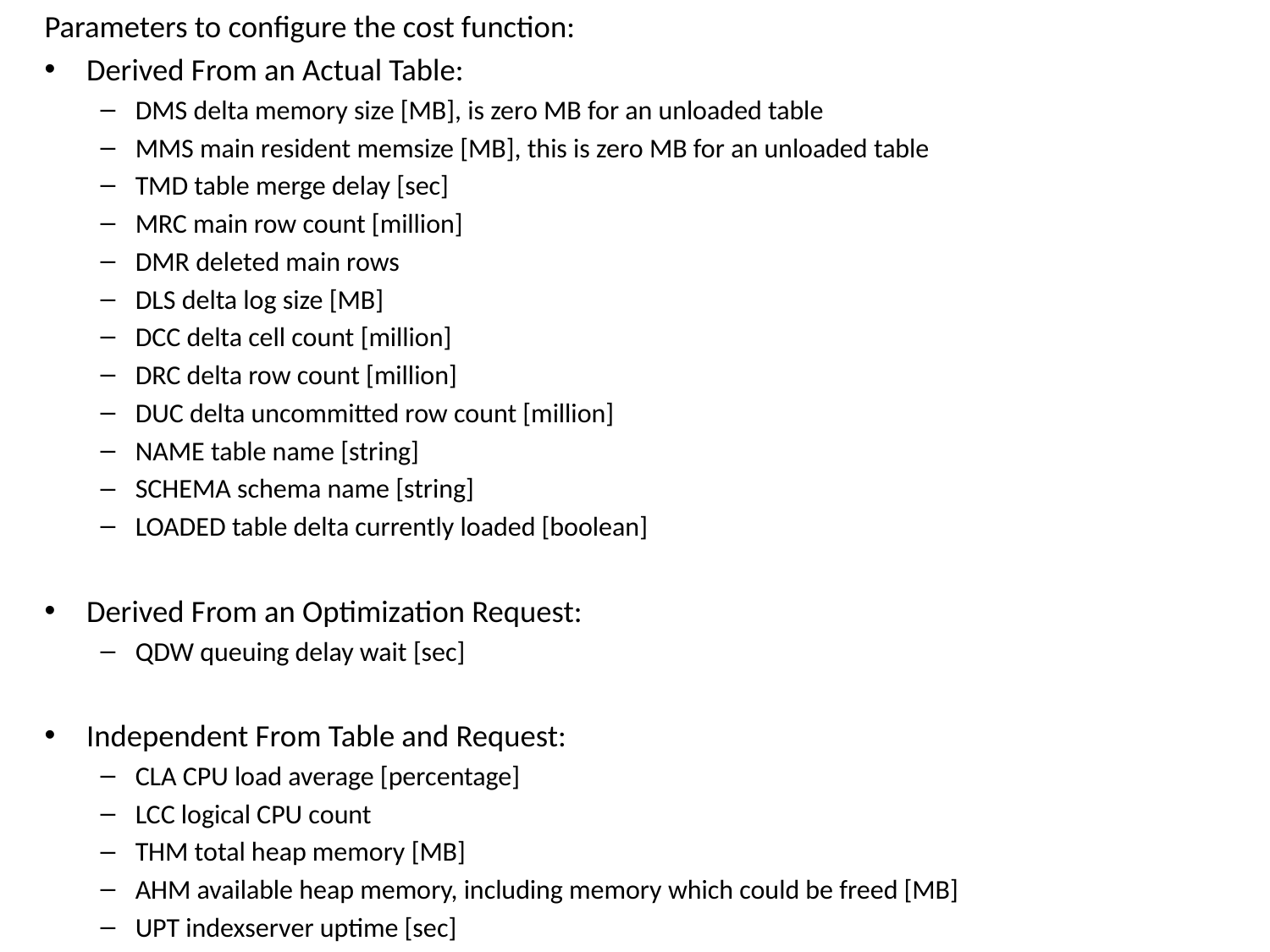

Parameters to configure the cost function:
Derived From an Actual Table:
DMS delta memory size [MB], is zero MB for an unloaded table
MMS main resident memsize [MB], this is zero MB for an unloaded table
TMD table merge delay [sec]
MRC main row count [million]
DMR deleted main rows
DLS delta log size [MB]
DCC delta cell count [million]
DRC delta row count [million]
DUC delta uncommitted row count [million]
NAME table name [string]
SCHEMA schema name [string]
LOADED table delta currently loaded [boolean]

Derived From an Optimization Request:
QDW queuing delay wait [sec]

Independent From Table and Request:
CLA CPU load average [percentage]
LCC logical CPU count
THM total heap memory [MB]
AHM available heap memory, including memory which could be freed [MB]
UPT indexserver uptime [sec]